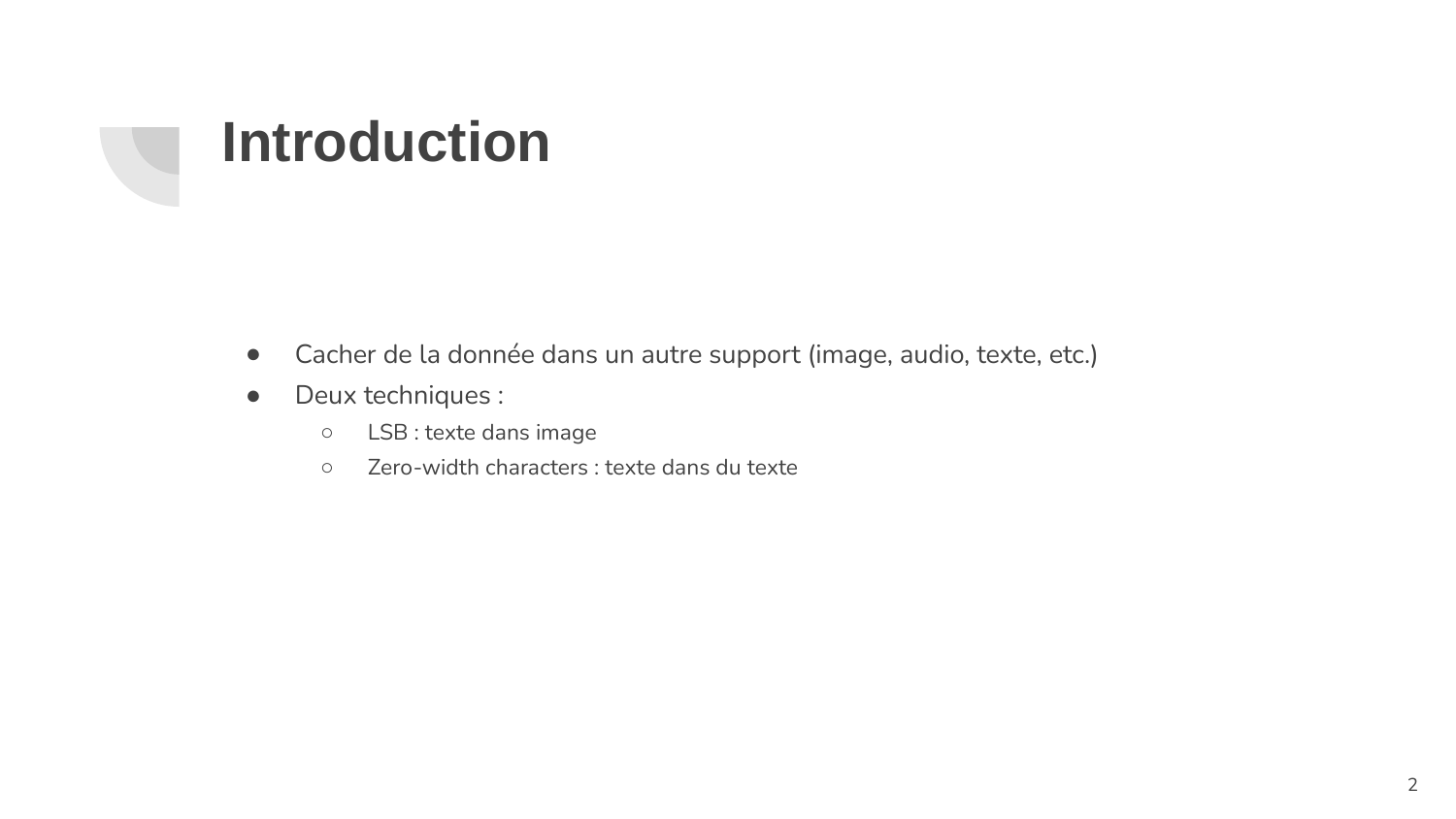

# Introduction
Cacher de la donnée dans un autre support (image, audio, texte, etc.)
Deux techniques :
LSB : texte dans image
Zero-width characters : texte dans du texte
2